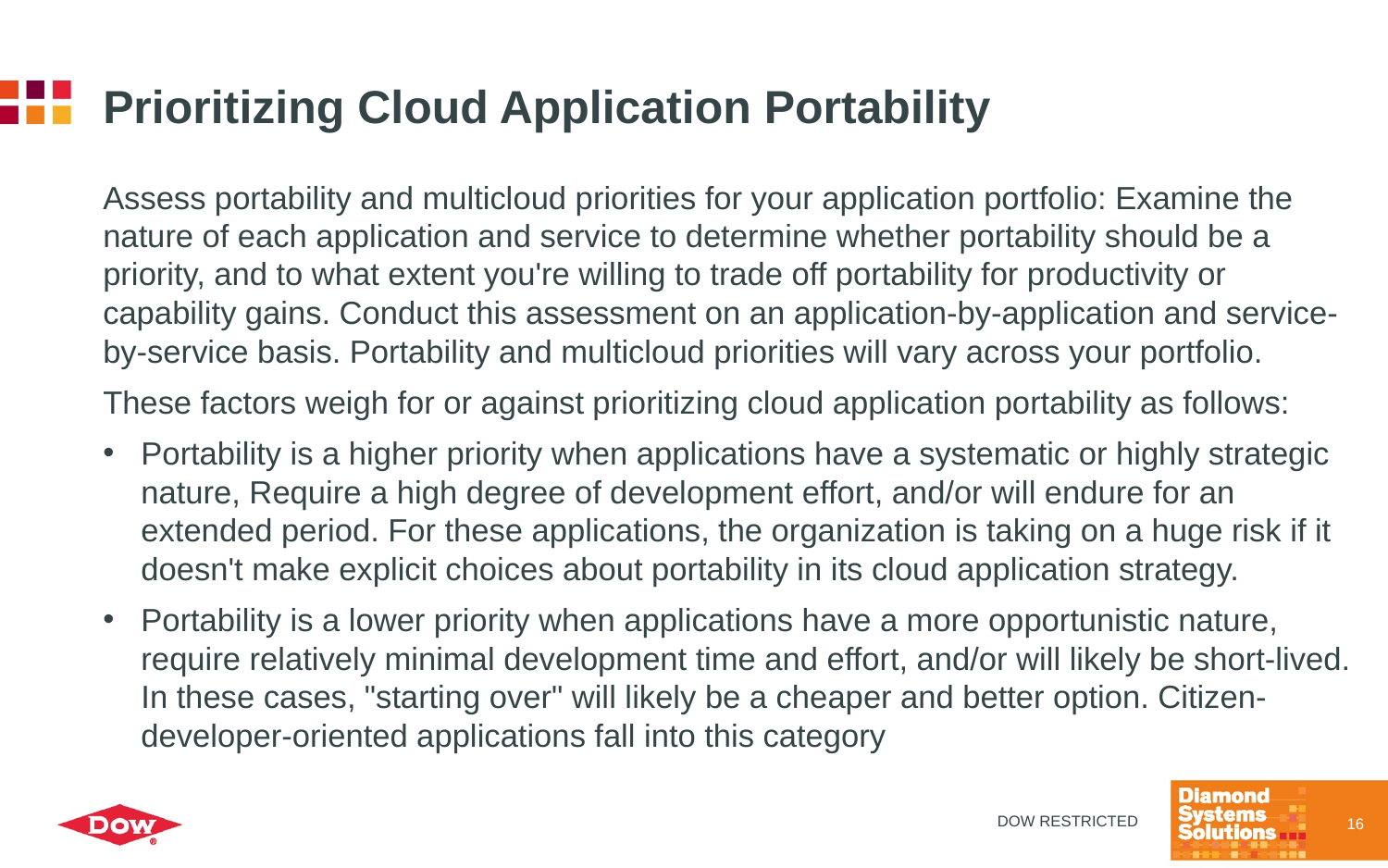

# Prioritizing Cloud Application Portability
Assess portability and multicloud priorities for your application portfolio: Examine the nature of each application and service to determine whether portability should be a priority, and to what extent you're willing to trade off portability for productivity or capability gains. Conduct this assessment on an application-by-application and service-by-service basis. Portability and multicloud priorities will vary across your portfolio.
These factors weigh for or against prioritizing cloud application portability as follows:
Portability is a higher priority when applications have a systematic or highly strategic nature, Require a high degree of development effort, and/or will endure for an extended period. For these applications, the organization is taking on a huge risk if it doesn't make explicit choices about portability in its cloud application strategy.
Portability is a lower priority when applications have a more opportunistic nature, require relatively minimal development time and effort, and/or will likely be short-lived. In these cases, "starting over" will likely be a cheaper and better option. Citizen-developer-oriented applications fall into this category

DOW RESTRICTED
16